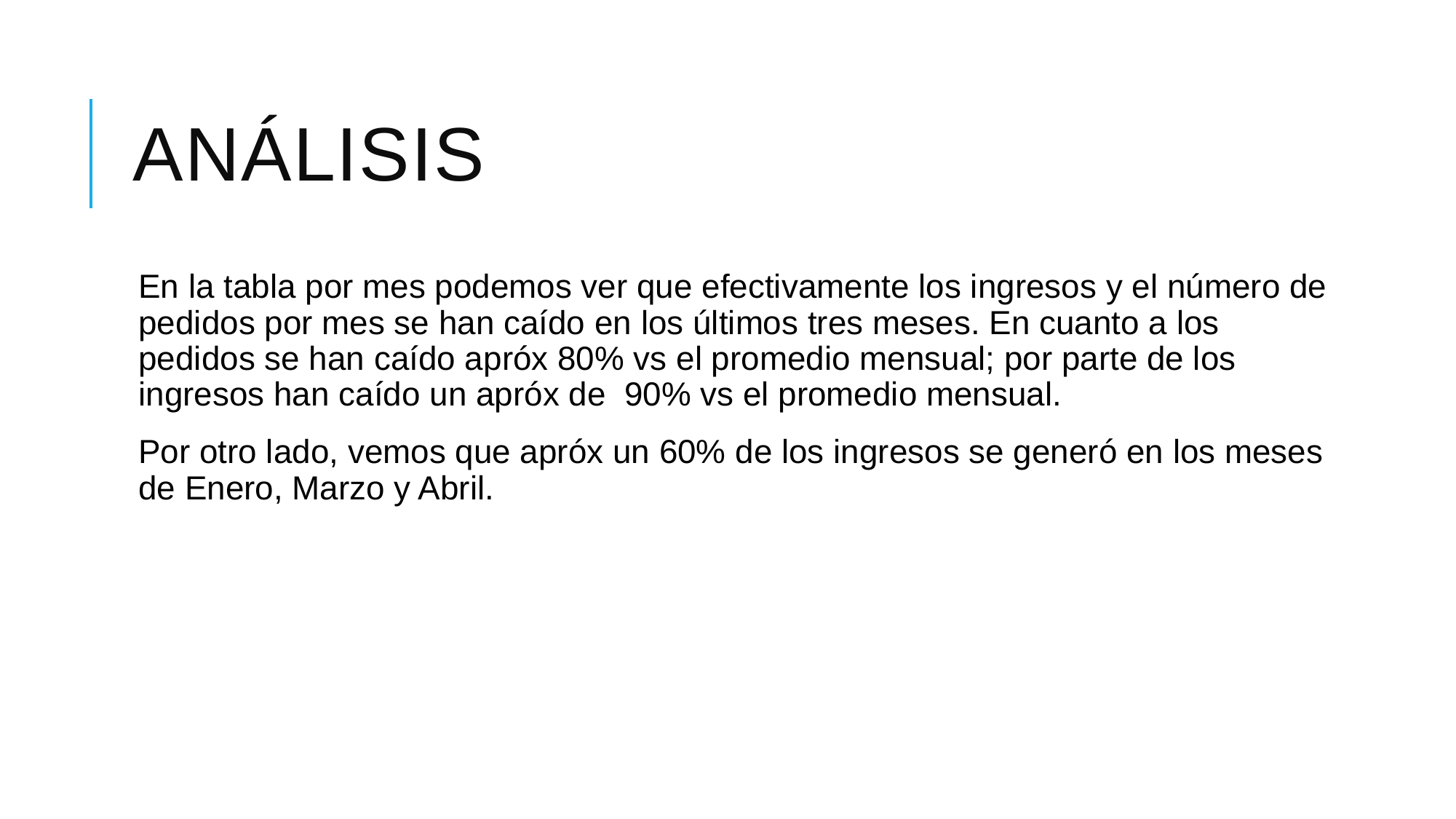

# Análisis
En la tabla por mes podemos ver que efectivamente los ingresos y el número de pedidos por mes se han caído en los últimos tres meses. En cuanto a los pedidos se han caído apróx 80% vs el promedio mensual; por parte de los ingresos han caído un apróx de  90% vs el promedio mensual.
Por otro lado, vemos que apróx un 60% de los ingresos se generó en los meses de Enero, Marzo y Abril.